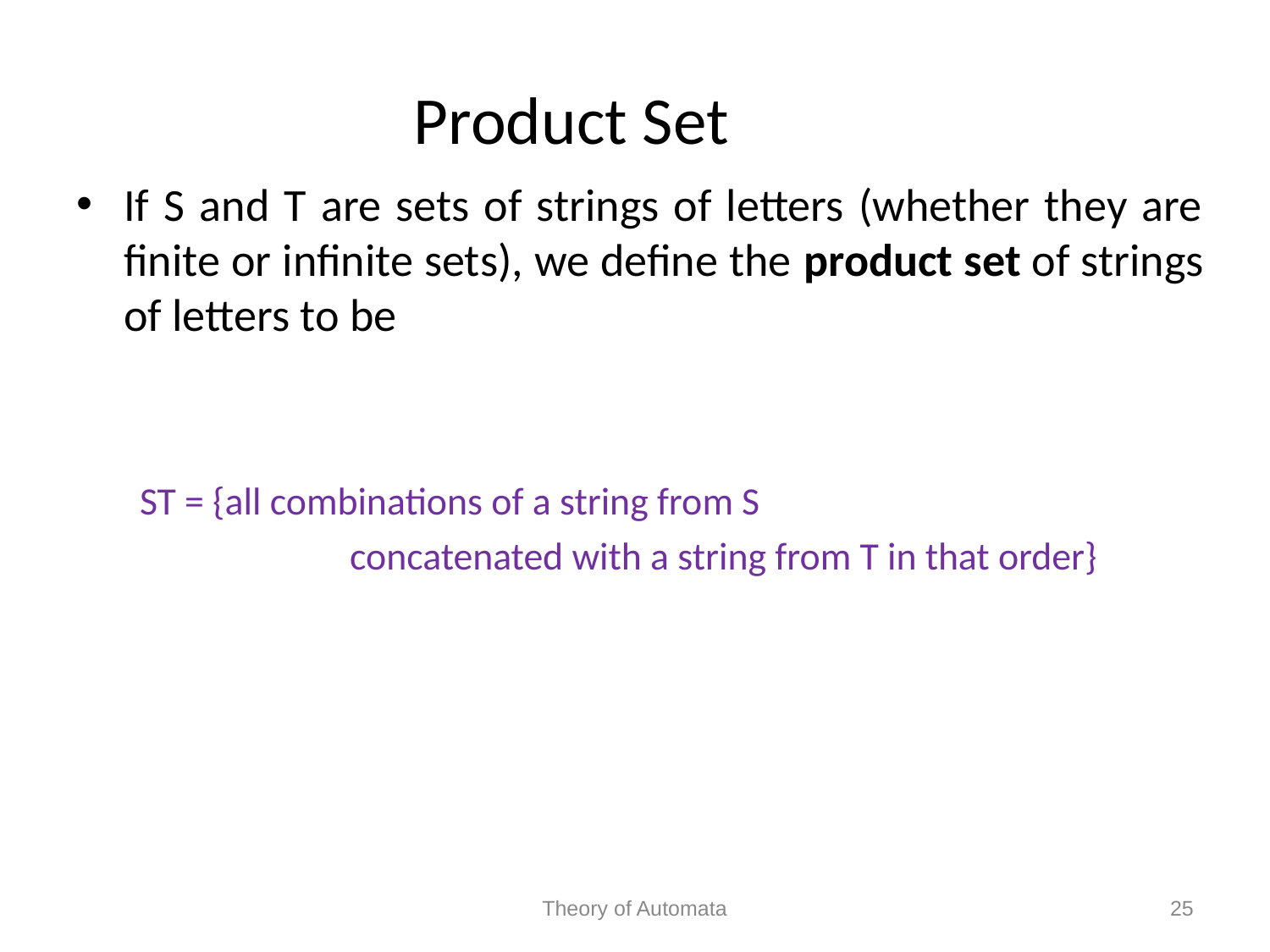

Product Set
If S and T are sets of strings of letters (whether they are finite or infinite sets), we define the product set of strings of letters to be

ST = {all combinations of a string from S
		     concatenated with a string from T in that order}

Theory of Automata
25